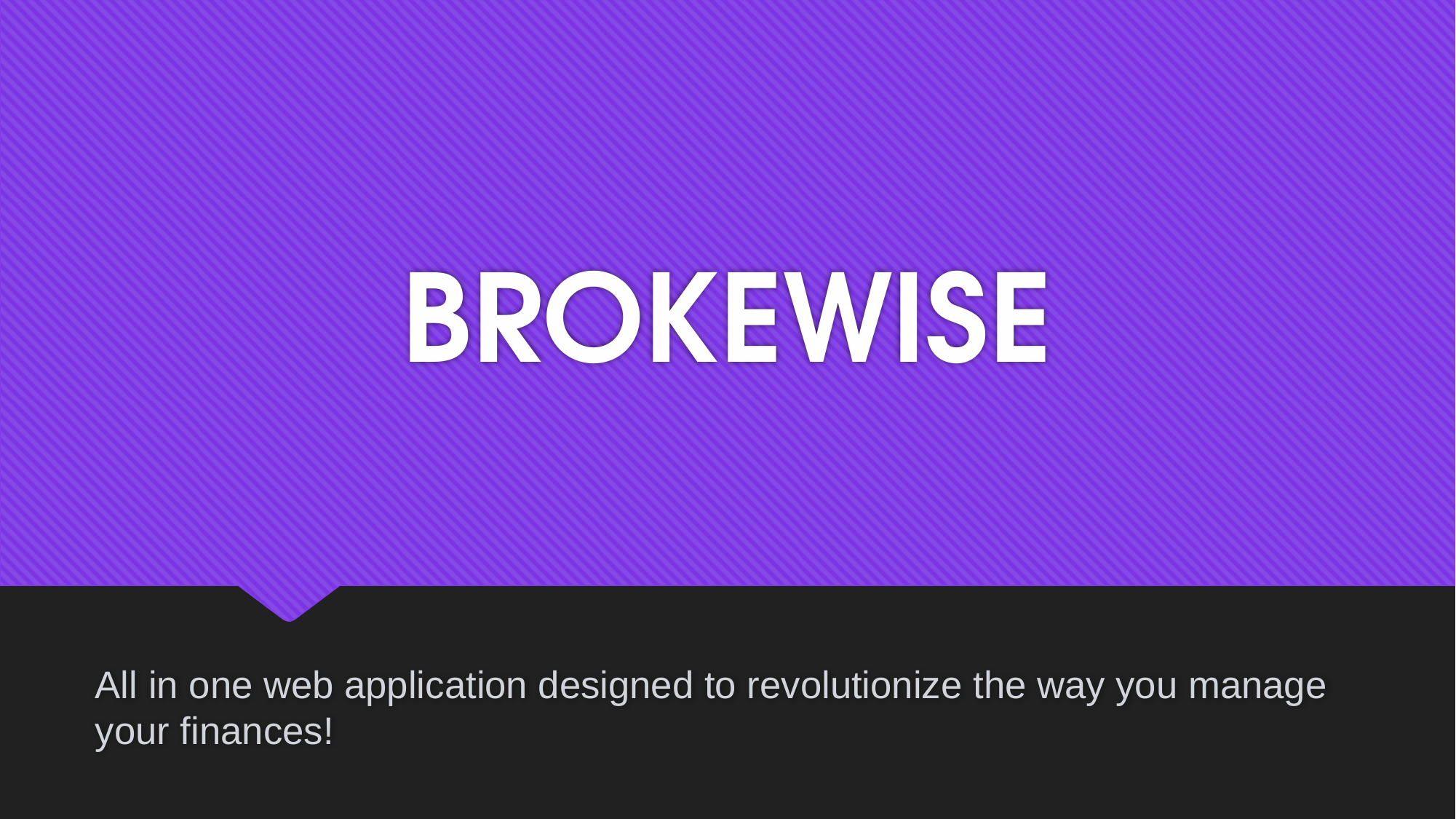

# BROKEWISE
All in one web application designed to revolutionize the way you manage your finances!